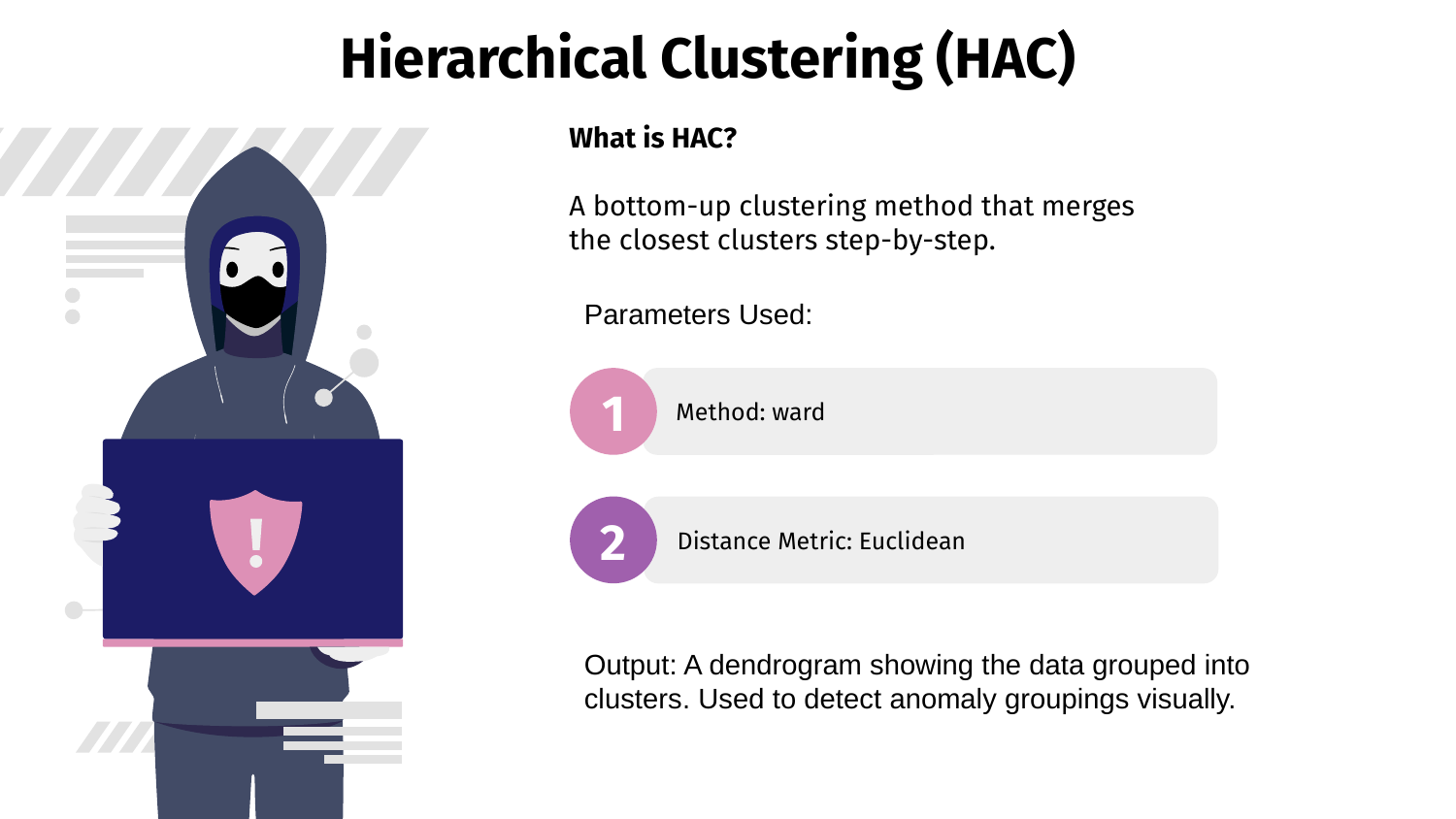

# Hierarchical Clustering (HAC)
What is HAC?

A bottom-up clustering method that merges the closest clusters step-by-step.

Parameters Used:
1
Method: ward
2
Distance Metric: Euclidean
Output: A dendrogram showing the data grouped into clusters. Used to detect anomaly groupings visually.